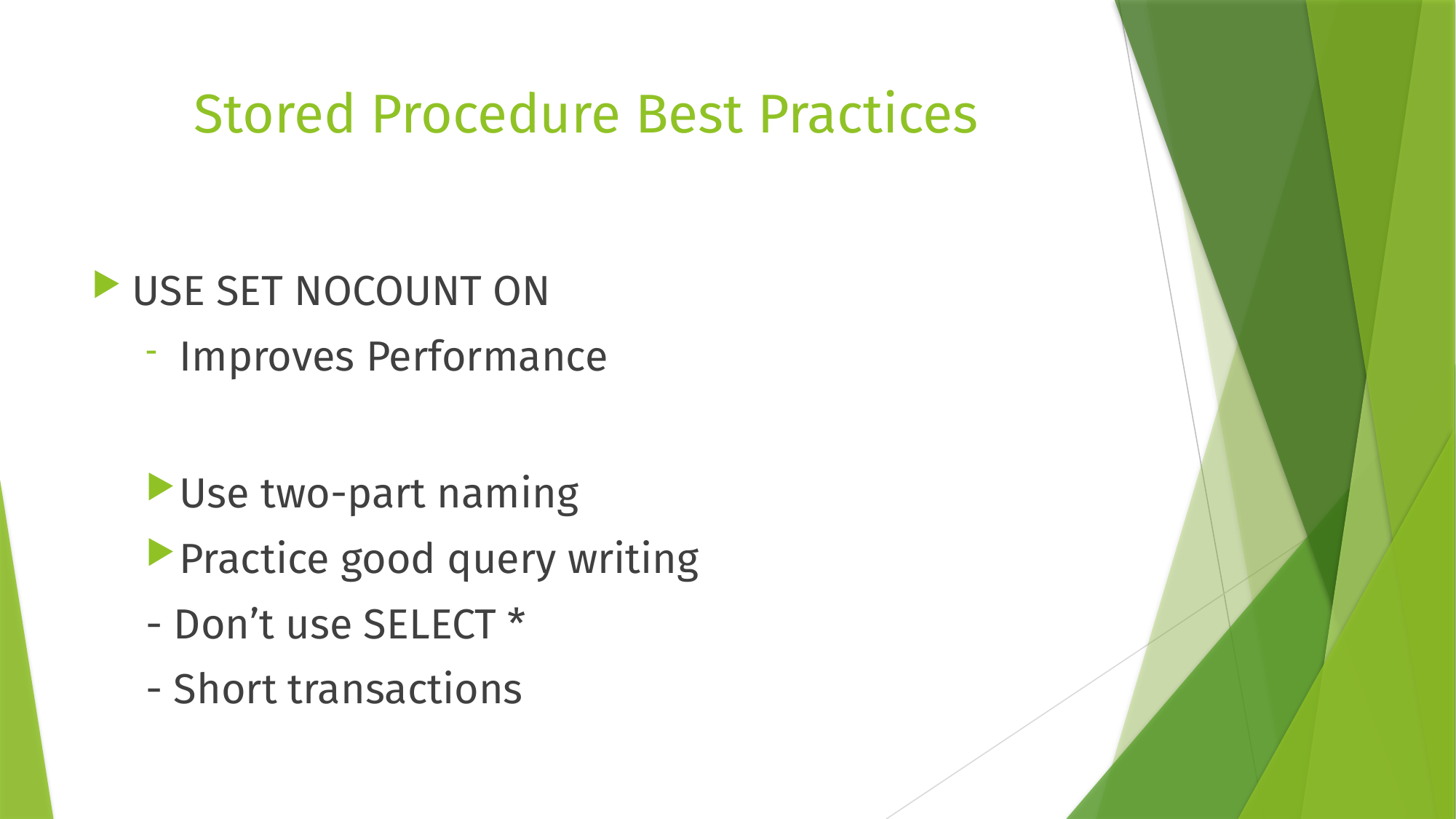

# Stored Procedure Best Practices
USE SET NOCOUNT ON
Improves Performance

Use two-part naming
Practice good query writing
	- Don’t use SELECT *
	- Short transactions